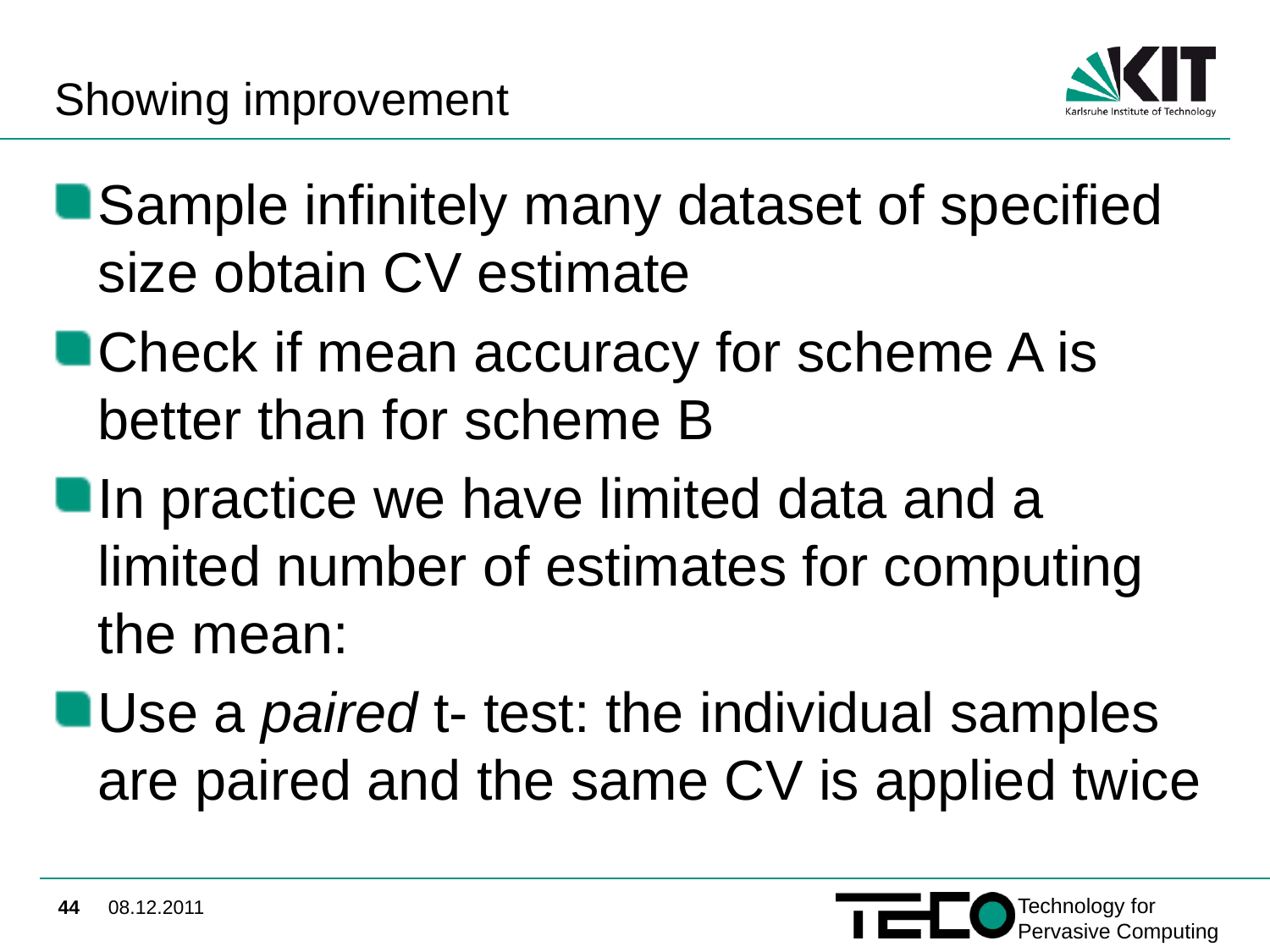

# Showing improvement
Sample infinitely many dataset of specified size obtain CV estimate
Check if mean accuracy for scheme A is better than for scheme B
In practice we have limited data and a limited number of estimates for computing the mean:
Use a paired t- test: the individual samples are paired and the same CV is applied twice